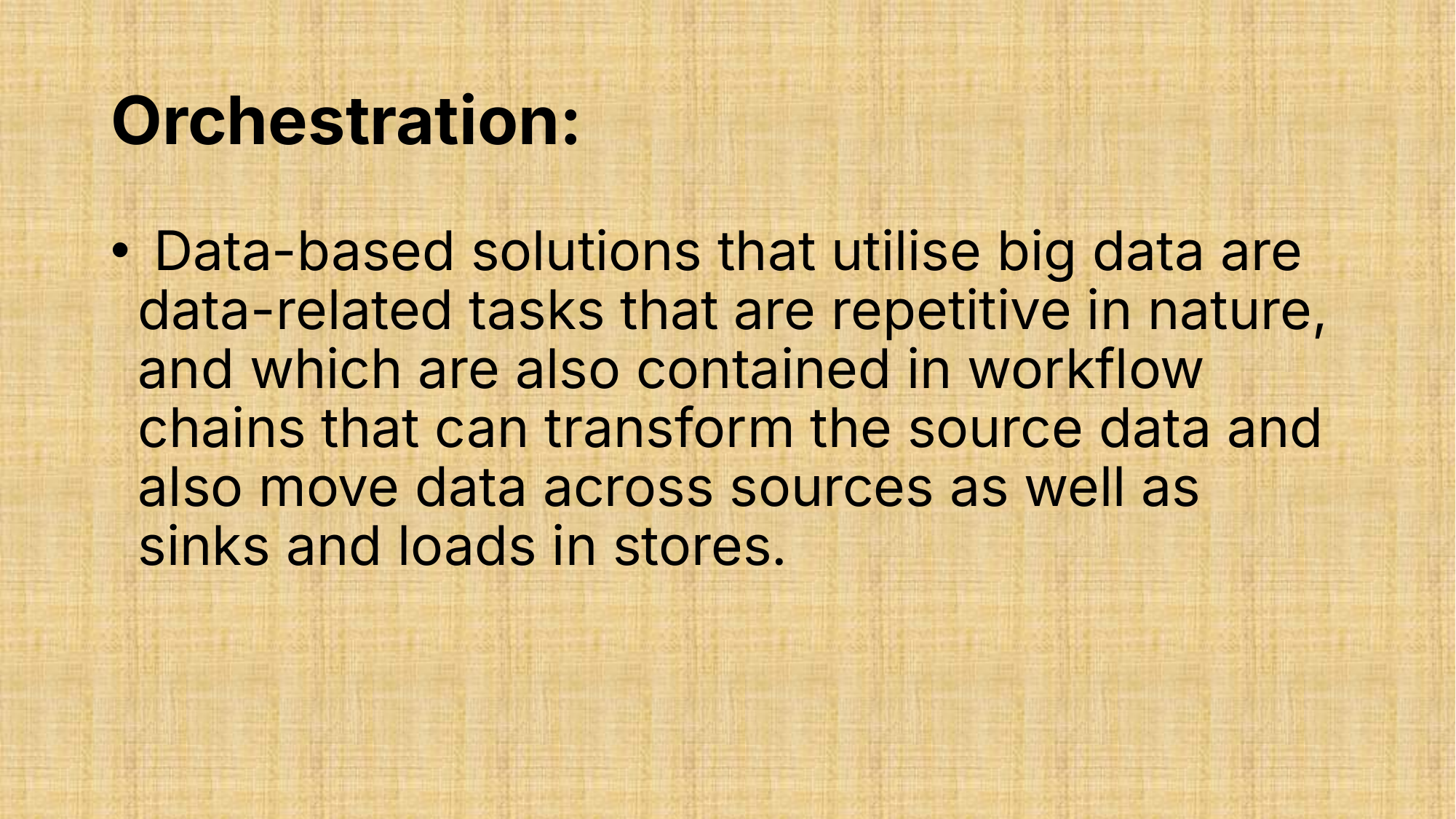

# Orchestration:
 Data-based solutions that utilise big data are data-related tasks that are repetitive in nature, and which are also contained in workflow chains that can transform the source data and also move data across sources as well as sinks and loads in stores.